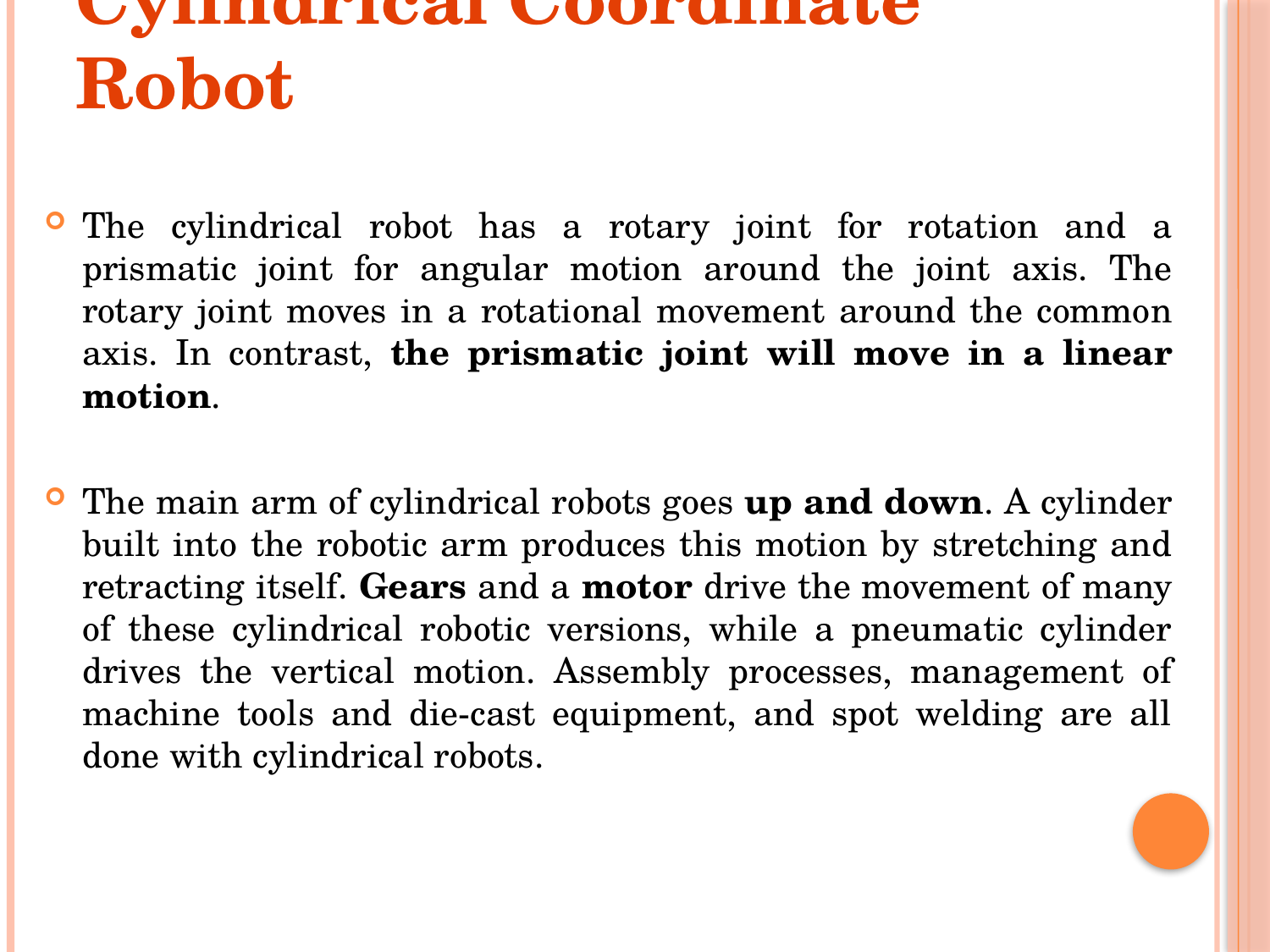

# Cylindrical Coordinate Robot
The cylindrical robot has a rotary joint for rotation and a prismatic joint for angular motion around the joint axis. The rotary joint moves in a rotational movement around the common axis. In contrast, the prismatic joint will move in a linear motion.

The main arm of cylindrical robots goes up and down. A cylinder built into the robotic arm produces this motion by stretching and retracting itself. Gears and a motor drive the movement of many of these cylindrical robotic versions, while a pneumatic cylinder drives the vertical motion. Assembly processes, management of machine tools and die-cast equipment, and spot welding are all done with cylindrical robots.